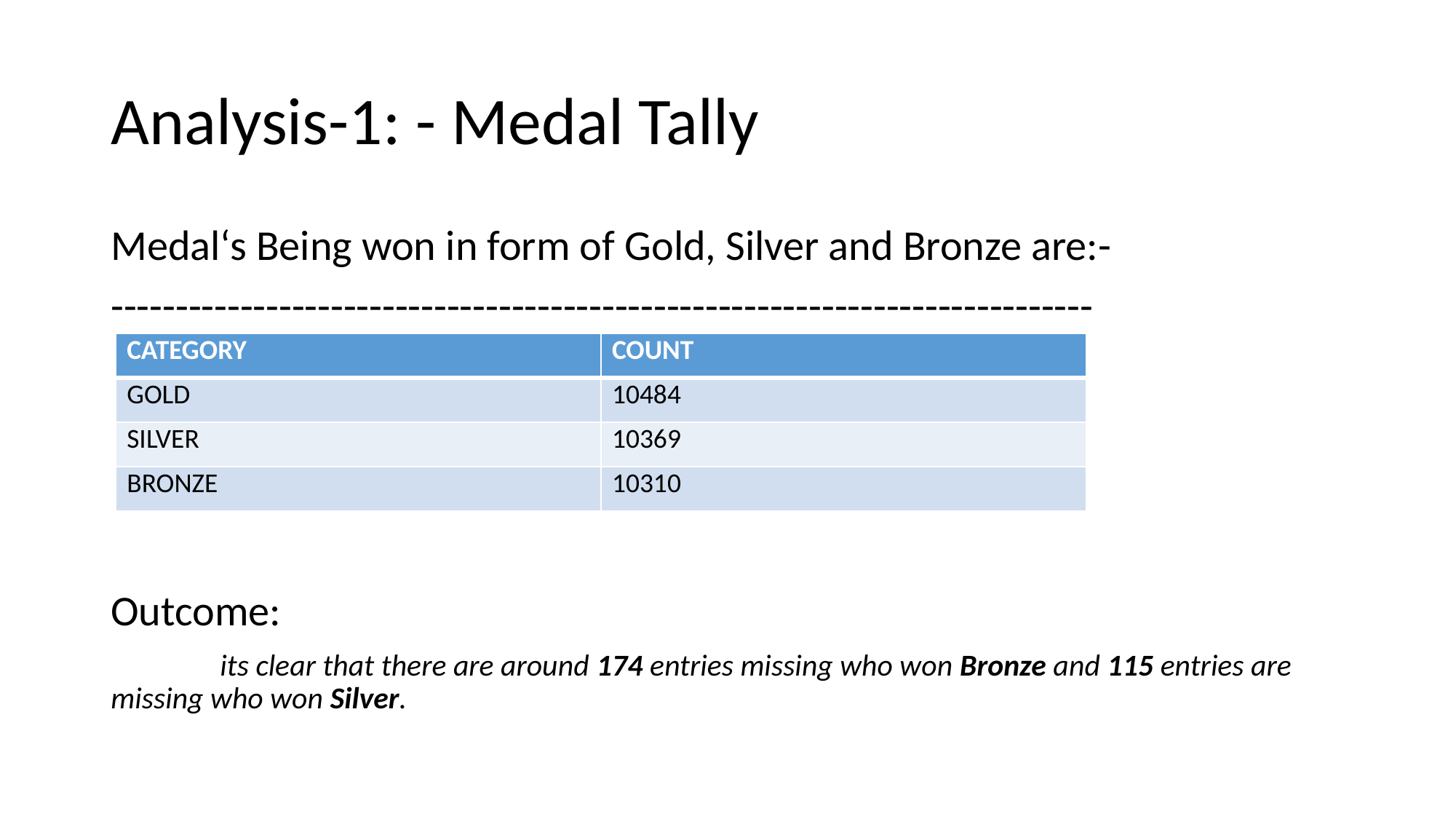

# Analysis-1: - Medal Tally
Medal‘s Being won in form of Gold, Silver and Bronze are:-
----------------------------------------------------------------------------

Outcome:
	its clear that there are around 174 entries missing who won Bronze and 115 entries are missing who won Silver.
| CATEGORY | COUNT |
| --- | --- |
| GOLD | 10484 |
| SILVER | 10369 |
| BRONZE | 10310 |